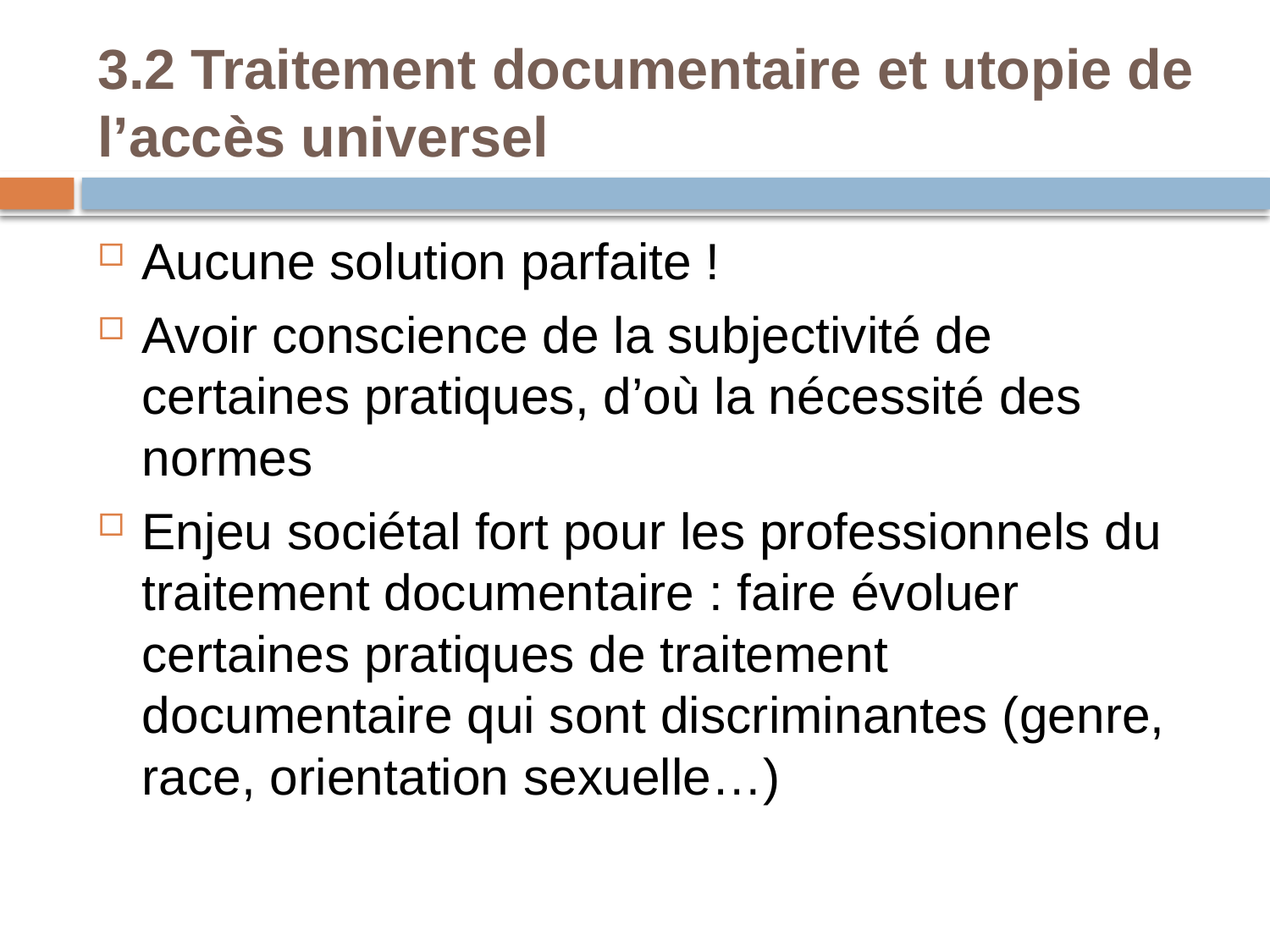

3.2 Traitement documentaire et utopie de l’accès universel
Aucune solution parfaite !
Avoir conscience de la subjectivité de certaines pratiques, d’où la nécessité des normes
Enjeu sociétal fort pour les professionnels du traitement documentaire : faire évoluer certaines pratiques de traitement documentaire qui sont discriminantes (genre, race, orientation sexuelle…)